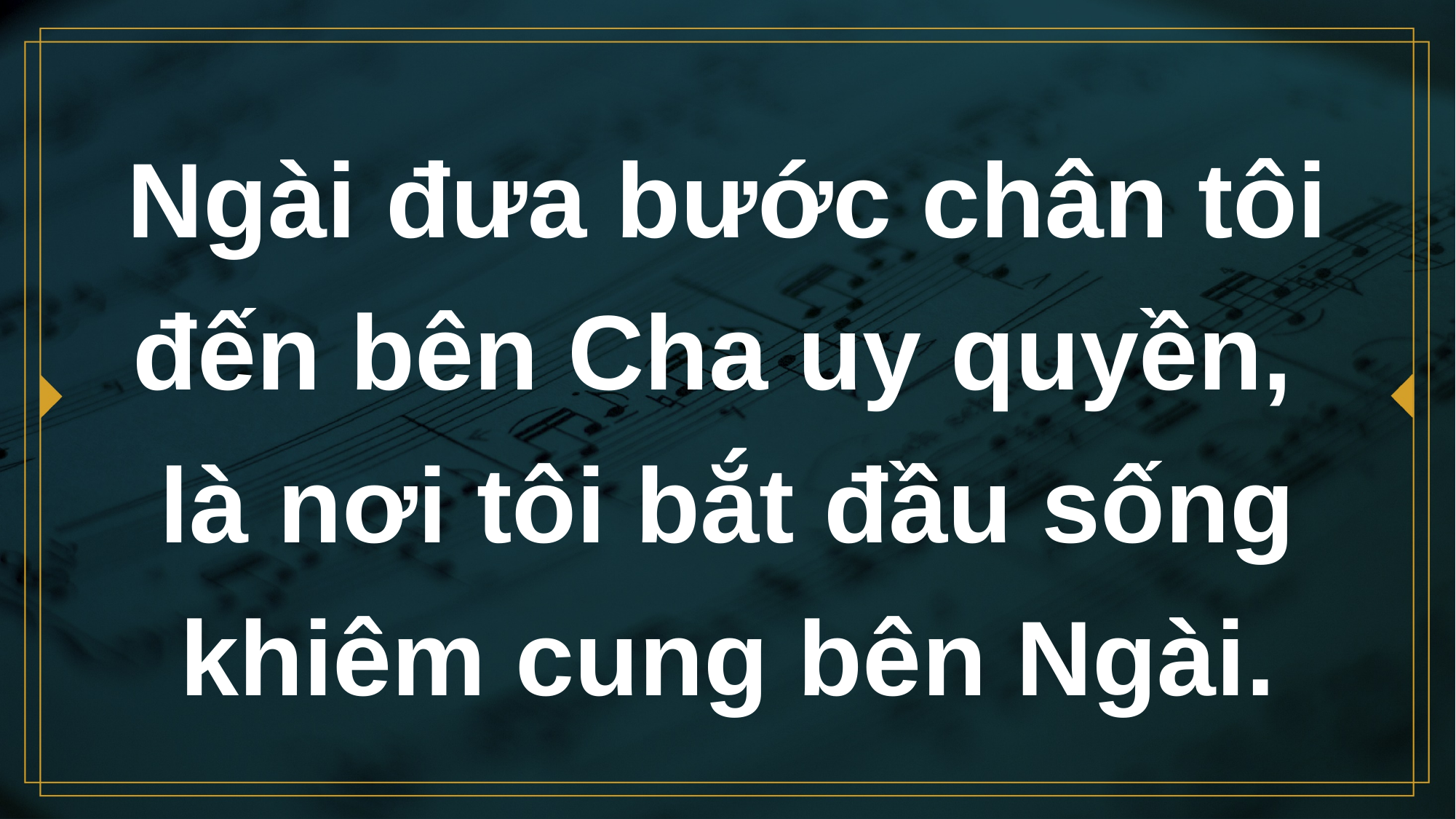

# Ngài đưa bước chân tôi đến bên Cha uy quyền, là nơi tôi bắt đầu sống khiêm cung bên Ngài.